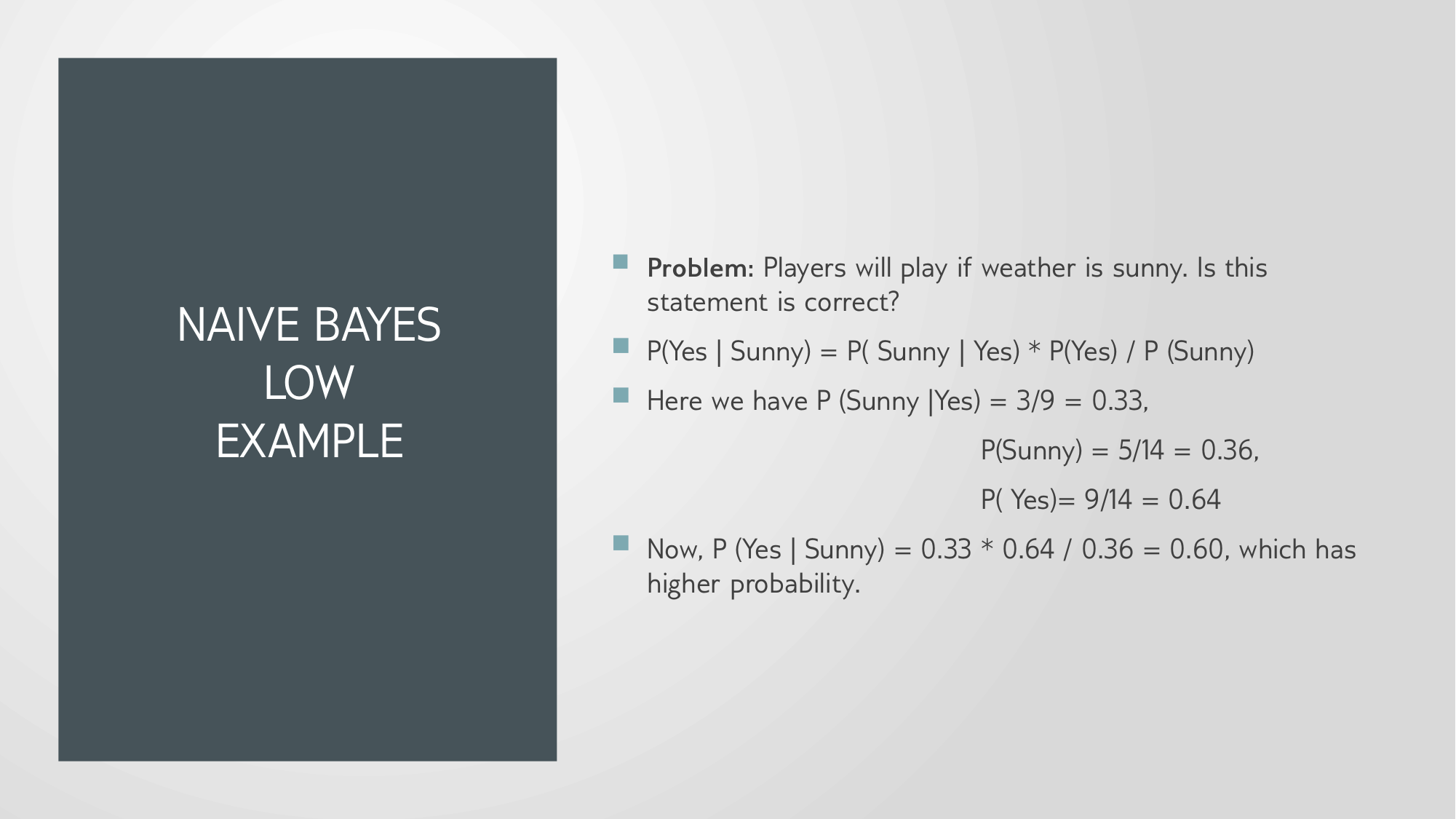

# Naive Bayes Low Example
Problem: Players will play if weather is sunny. Is this statement is correct?
P(Yes | Sunny) = P( Sunny | Yes) * P(Yes) / P (Sunny)
Here we have P (Sunny |Yes) = 3/9 = 0.33,
	 		     P(Sunny) = 5/14 = 0.36,
		 	     P( Yes)= 9/14 = 0.64
Now, P (Yes | Sunny) = 0.33 * 0.64 / 0.36 = 0.60, which has higher probability.